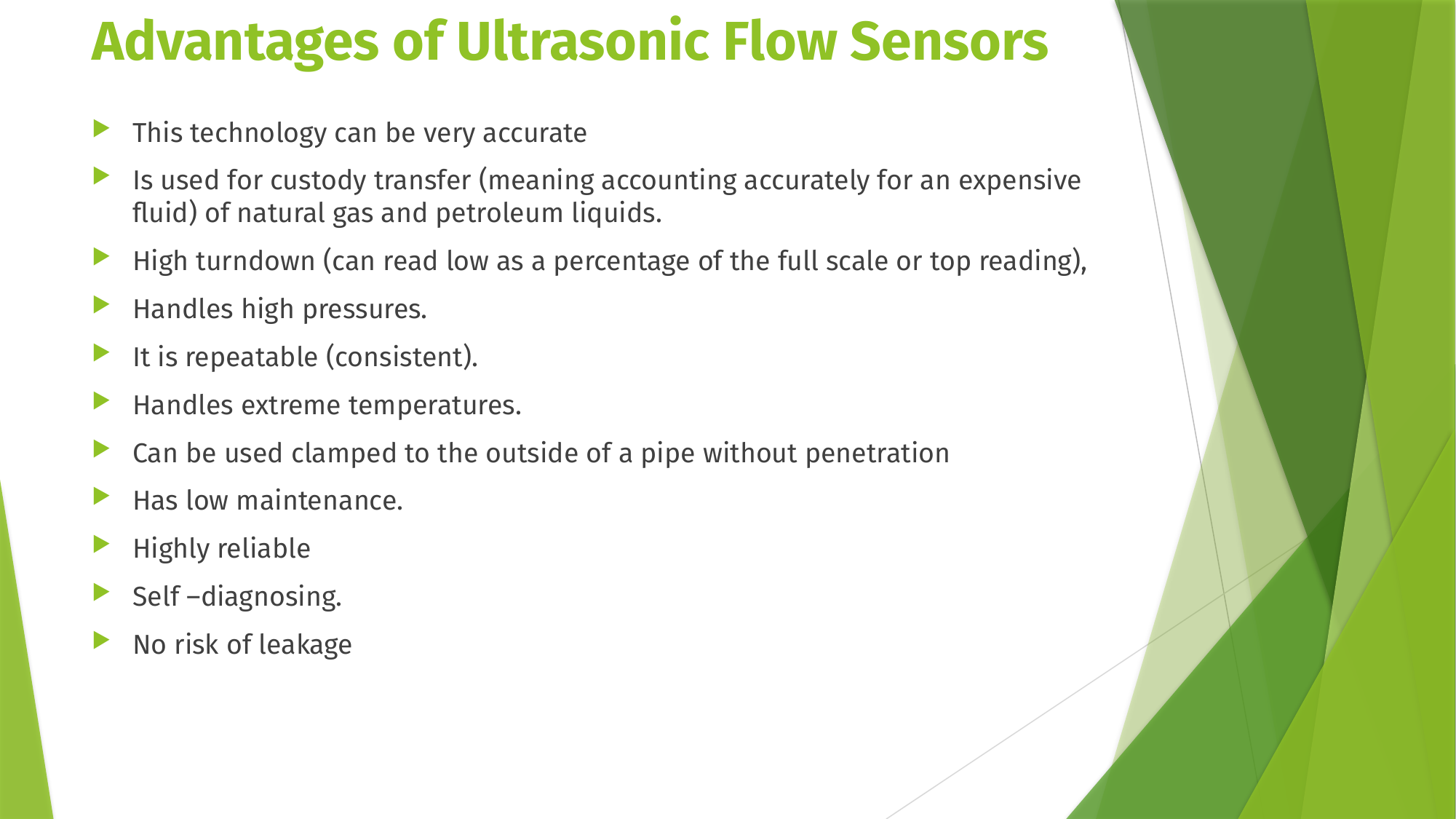

Advantages of Ultrasonic Flow Sensors
This technology can be very accurate
Is used for custody transfer (meaning accounting accurately for an expensive fluid) of natural gas and petroleum liquids.
High turndown (can read low as a percentage of the full scale or top reading),
Handles high pressures.
It is repeatable (consistent).
Handles extreme temperatures.
Can be used clamped to the outside of a pipe without penetration
Has low maintenance.
Highly reliable
Self –diagnosing.
No risk of leakage